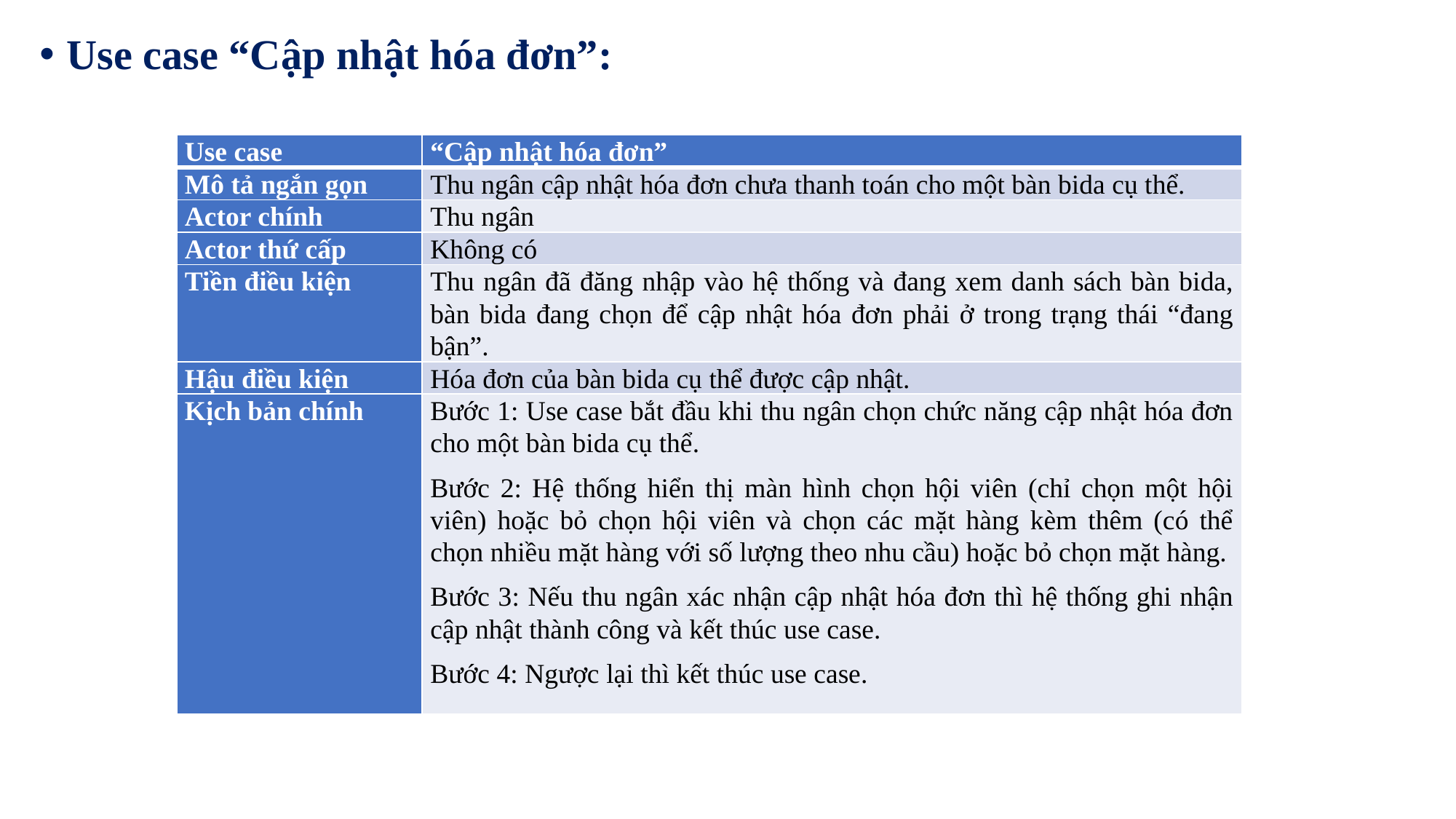

Use case “Cập nhật hóa đơn”:
| Use case | “Cập nhật hóa đơn” |
| --- | --- |
| Mô tả ngắn gọn | Thu ngân cập nhật hóa đơn chưa thanh toán cho một bàn bida cụ thể. |
| Actor chính | Thu ngân |
| Actor thứ cấp | Không có |
| Tiền điều kiện | Thu ngân đã đăng nhập vào hệ thống và đang xem danh sách bàn bida, bàn bida đang chọn để cập nhật hóa đơn phải ở trong trạng thái “đang bận”. |
| Hậu điều kiện | Hóa đơn của bàn bida cụ thể được cập nhật. |
| Kịch bản chính | Bước 1: Use case bắt đầu khi thu ngân chọn chức năng cập nhật hóa đơn cho một bàn bida cụ thể. Bước 2: Hệ thống hiển thị màn hình chọn hội viên (chỉ chọn một hội viên) hoặc bỏ chọn hội viên và chọn các mặt hàng kèm thêm (có thể chọn nhiều mặt hàng với số lượng theo nhu cầu) hoặc bỏ chọn mặt hàng. Bước 3: Nếu thu ngân xác nhận cập nhật hóa đơn thì hệ thống ghi nhận cập nhật thành công và kết thúc use case. Bước 4: Ngược lại thì kết thúc use case. |